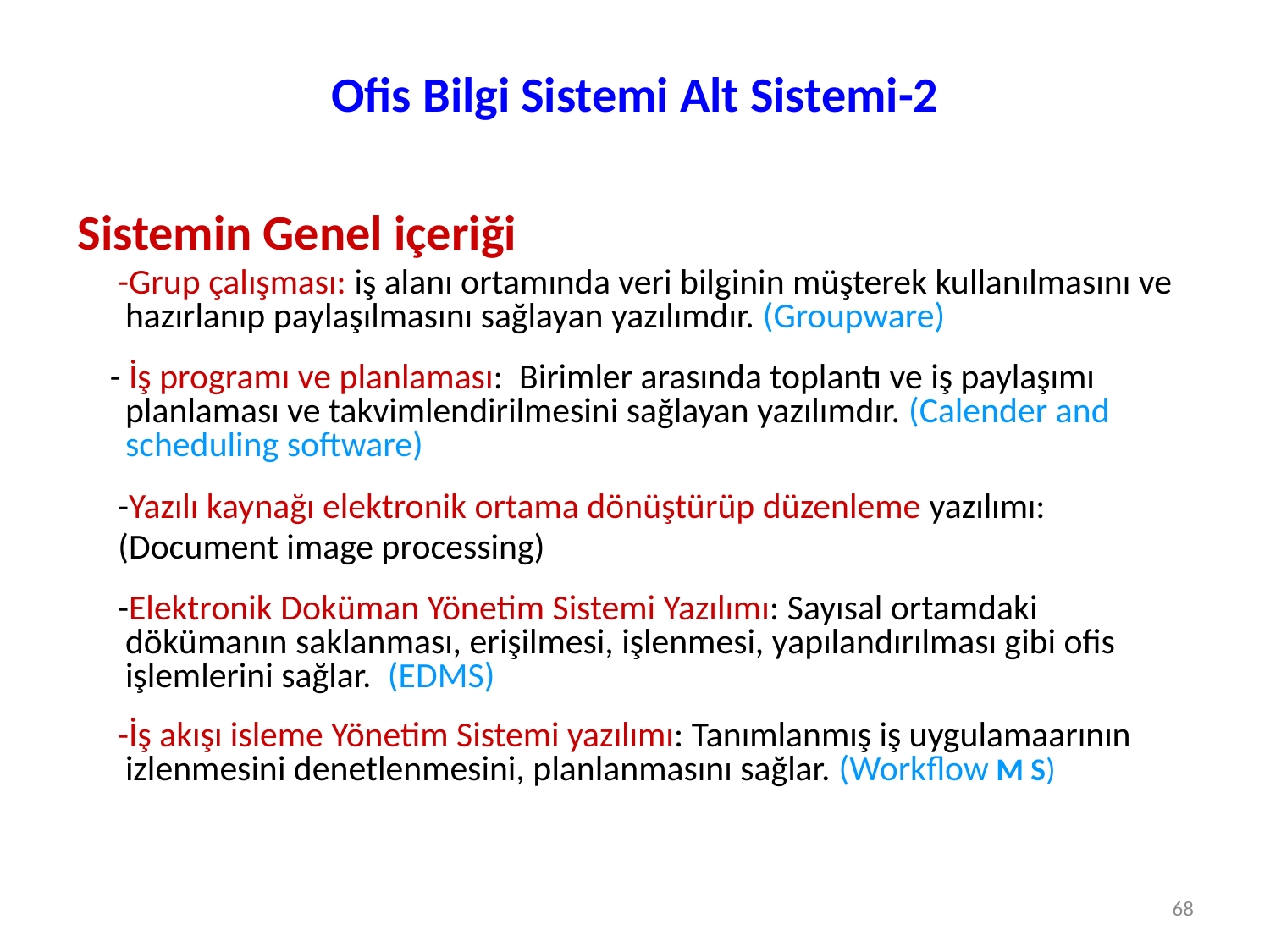

# Ofis Bilgi Sistemi Alt Sistemi-2
Sistemin Genel içeriği
     -Grup çalışması: iş alanı ortamında veri bilginin müşterek kullanılmasını ve hazırlanıp paylaşılmasını sağlayan yazılımdır. (Groupware)

    - İş programı ve planlaması:  Birimler arasında toplantı ve iş paylaşımı planlaması ve takvimlendirilmesini sağlayan yazılımdır. (Calender and scheduling software)

     -Yazılı kaynağı elektronik ortama dönüştürüp düzenleme yazılımı:
     (Document image processing)

     -Elektronik Doküman Yönetim Sistemi Yazılımı: Sayısal ortamdaki dökümanın saklanması, erişilmesi, işlenmesi, yapılandırılması gibi ofis işlemlerini sağlar.  (EDMS)

     -İş akışı isleme Yönetim Sistemi yazılımı: Tanımlanmış iş uygulamaarının izlenmesini denetlenmesini, planlanmasını sağlar. (Workflow M S)

68